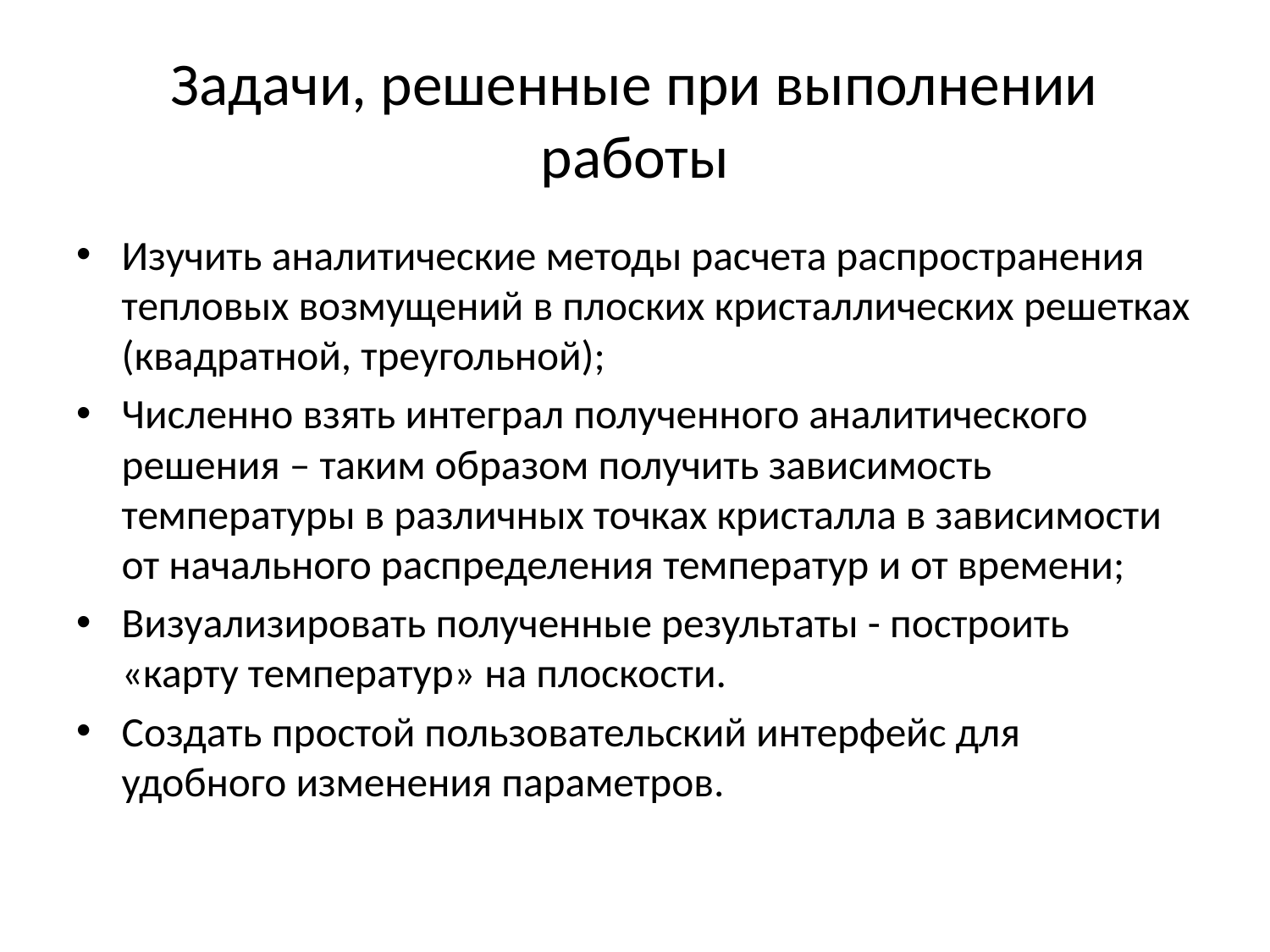

# Задачи, решенные при выполнении работы
Изучить аналитические методы расчета распространения тепловых возмущений в плоских кристаллических решетках (квадратной, треугольной);
Численно взять интеграл полученного аналитического решения – таким образом получить зависимость температуры в различных точках кристалла в зависимости от начального распределения температур и от времени;
Визуализировать полученные результаты - построить «карту температур» на плоскости.
Создать простой пользовательский интерфейс для удобного изменения параметров.